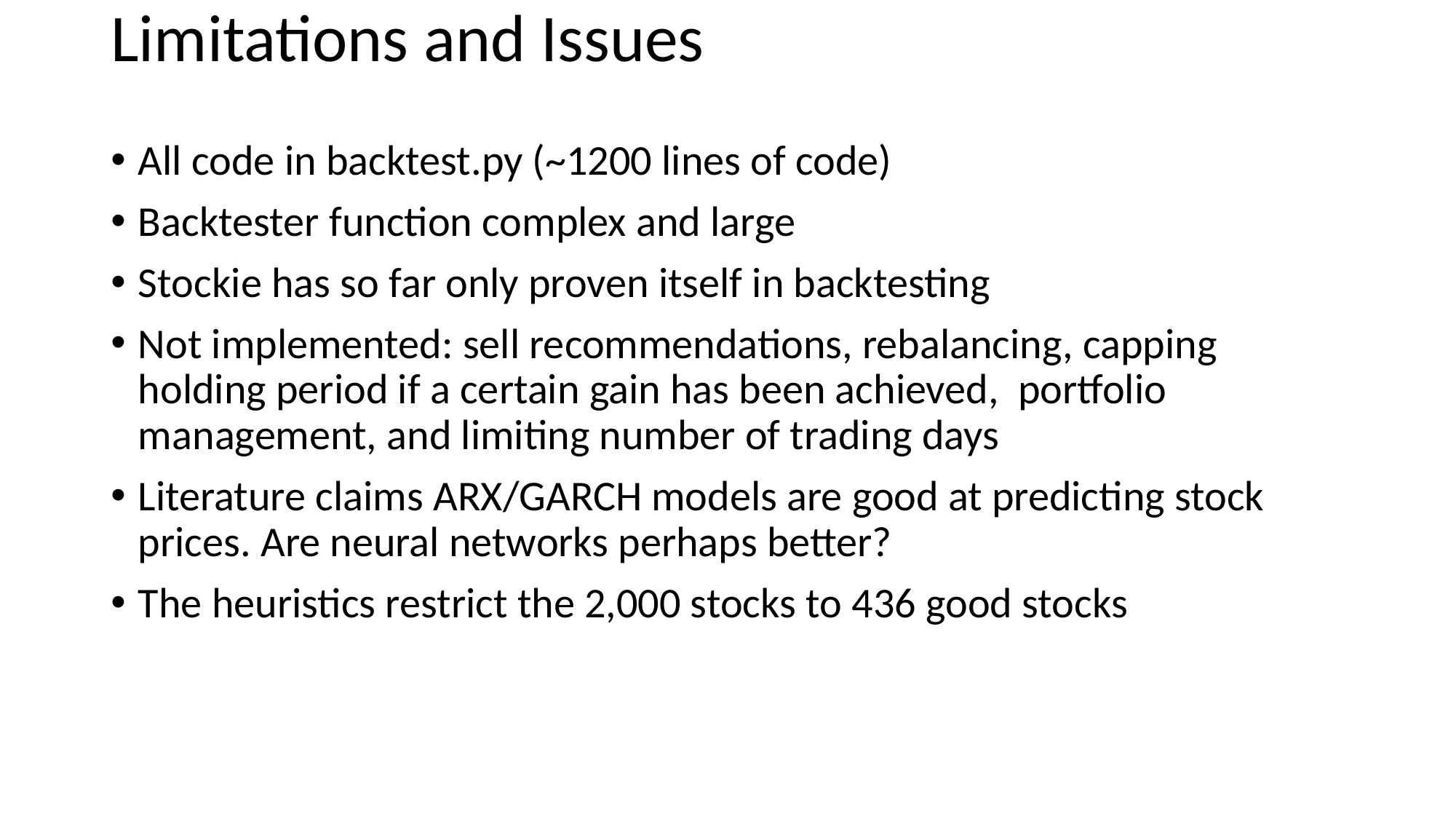

# Limitations and Issues
All code in backtest.py (~1200 lines of code)
Backtester function complex and large
Stockie has so far only proven itself in backtesting
Not implemented: sell recommendations, rebalancing, capping holding period if a certain gain has been achieved,  portfolio management, and limiting number of trading days
Literature claims ARX/GARCH models are good at predicting stock prices. Are neural networks perhaps better?
The heuristics restrict the 2,000 stocks to 436 good stocks